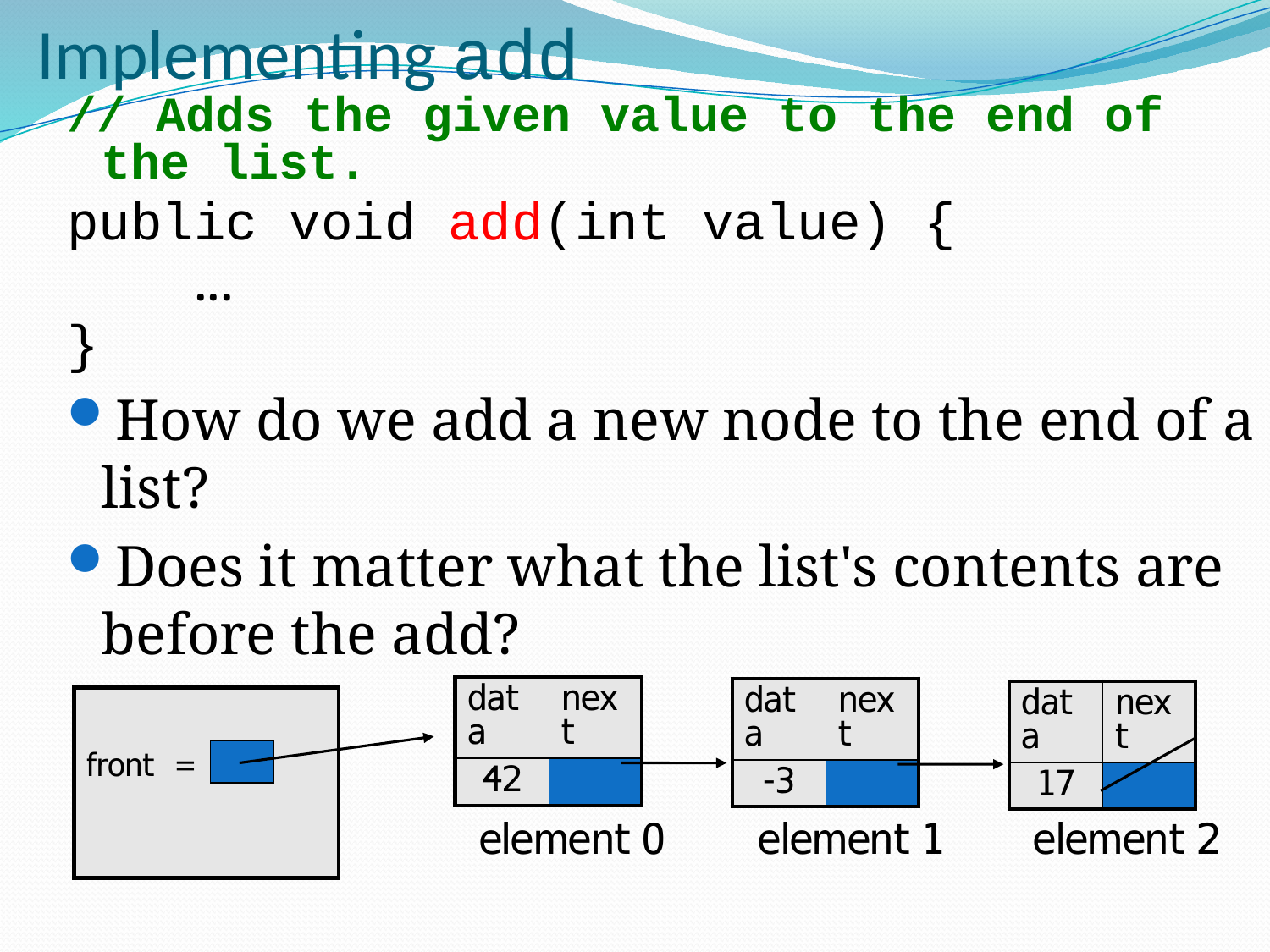

# Implementing add
// Adds the given value to the end of the list.
public void add(int value) {
    ...
}
How do we add a new node to the end of a list?
Does it matter what the list's contents are before the add?
| data | next |
| --- | --- |
| 42 |  |
| data | next |
| --- | --- |
| -3 |  |
| data | next |
| --- | --- |
| 17 |  |
front	=

element 0
element 1
element 2